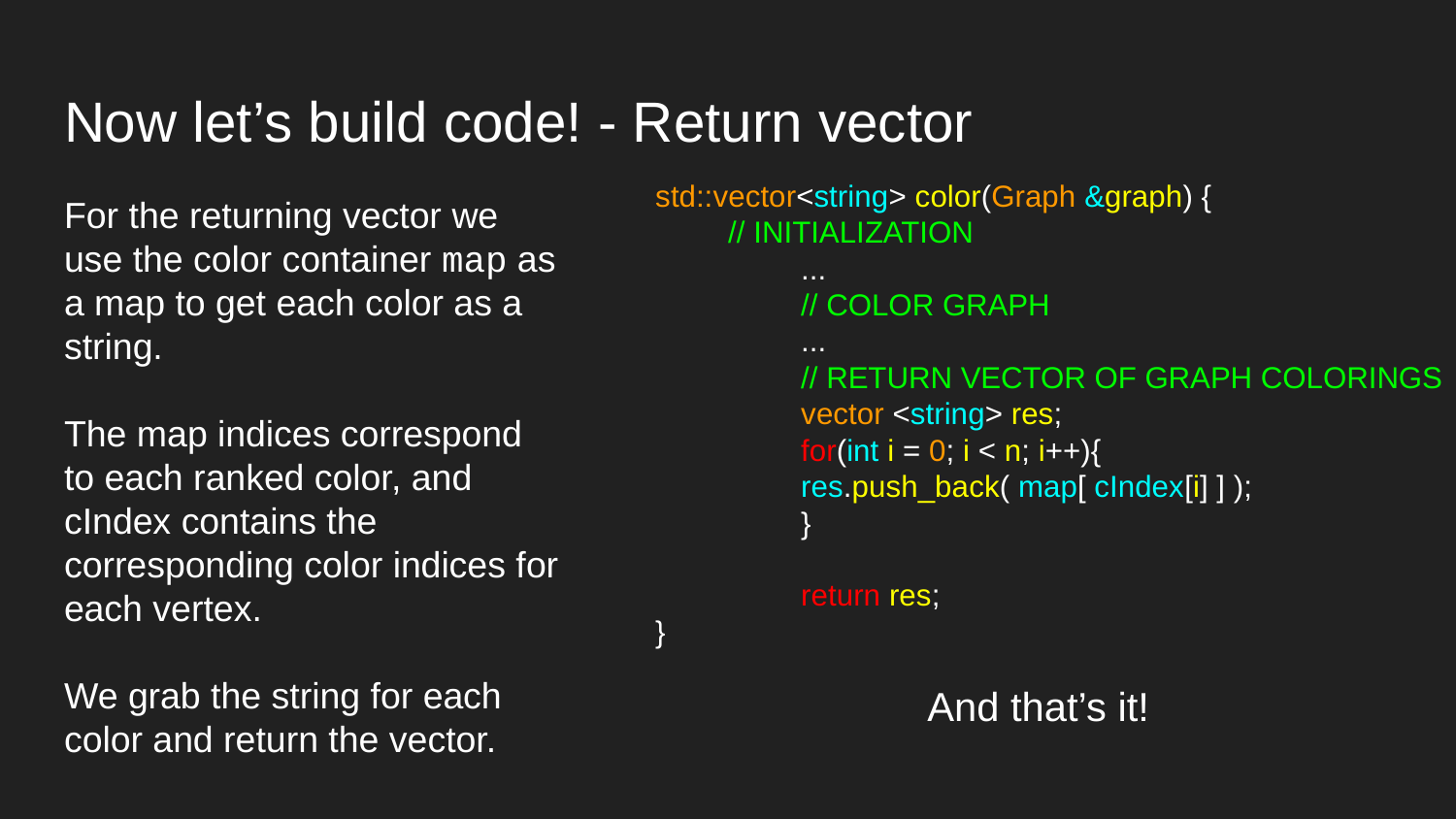

# Now let’s build code! - Return vector
std::vector<string> color(Graph &graph) {
// INITIALIZATION
	...
	// COLOR GRAPH
	...
	// RETURN VECTOR OF GRAPH COLORINGS
	vector <string> res;
	for(int i = 0; i < n; i++){
res.push_back( map[ cIndex[i] ] );
	}

	return res;
}

For the returning vector we use the color container map as a map to get each color as a string.

The map indices correspond to each ranked color, and cIndex contains the corresponding color indices for each vertex.

We grab the string for each color and return the vector.

And that’s it!